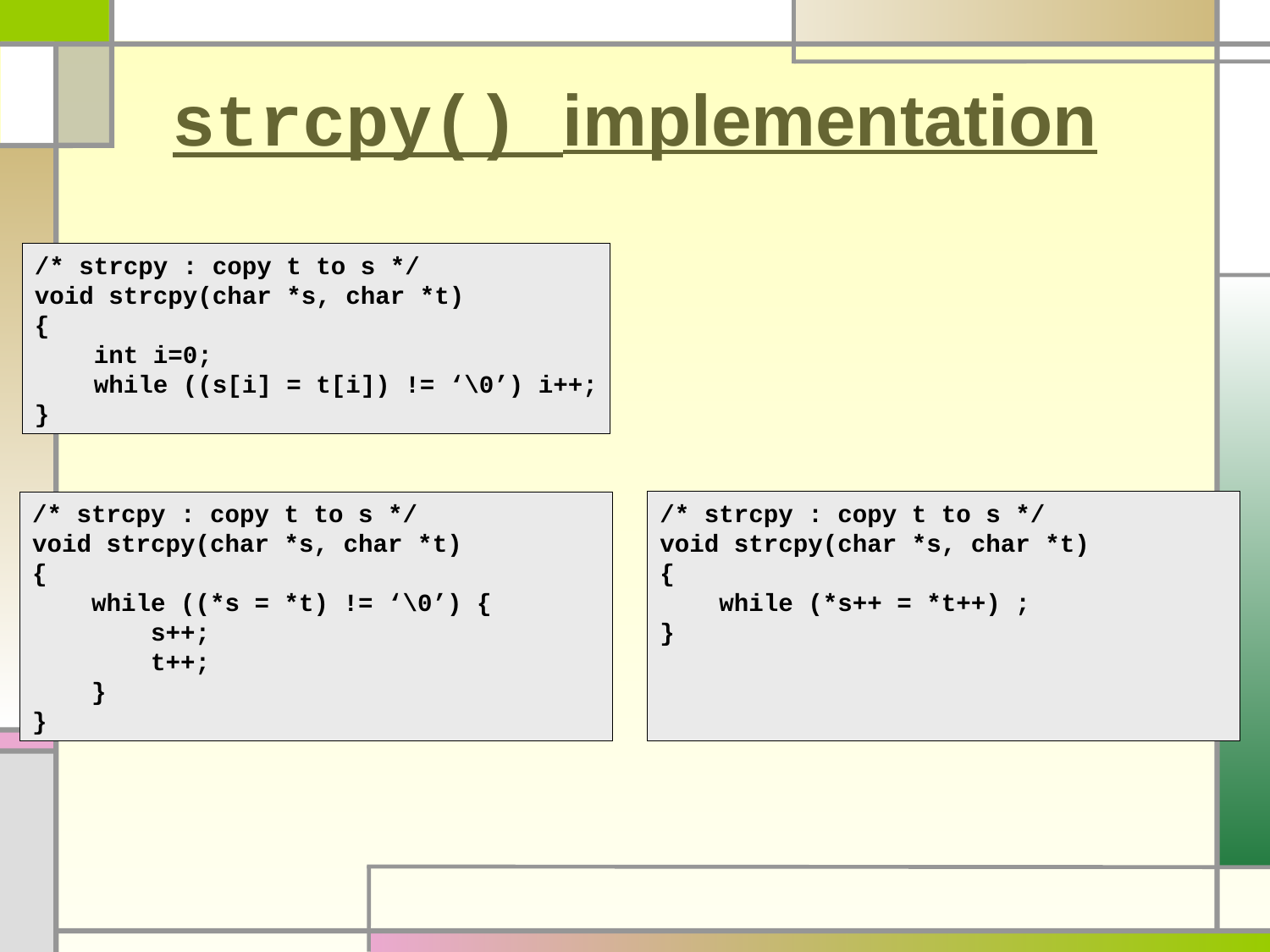

# strcpy() implementation

/* strcpy : copy t to s */
void strcpy(char *s, char *t)
{
    int i=0;
    while ((s[i] = t[i]) != ‘\0’) i++;
}
/* strcpy : copy t to s */
void strcpy(char *s, char *t)
{
    while (*s++ = *t++) ;
}

/* strcpy : copy t to s */
void strcpy(char *s, char *t)
{
    while ((*s = *t) != ‘\0’) {
        s++;
        t++;
    }
}